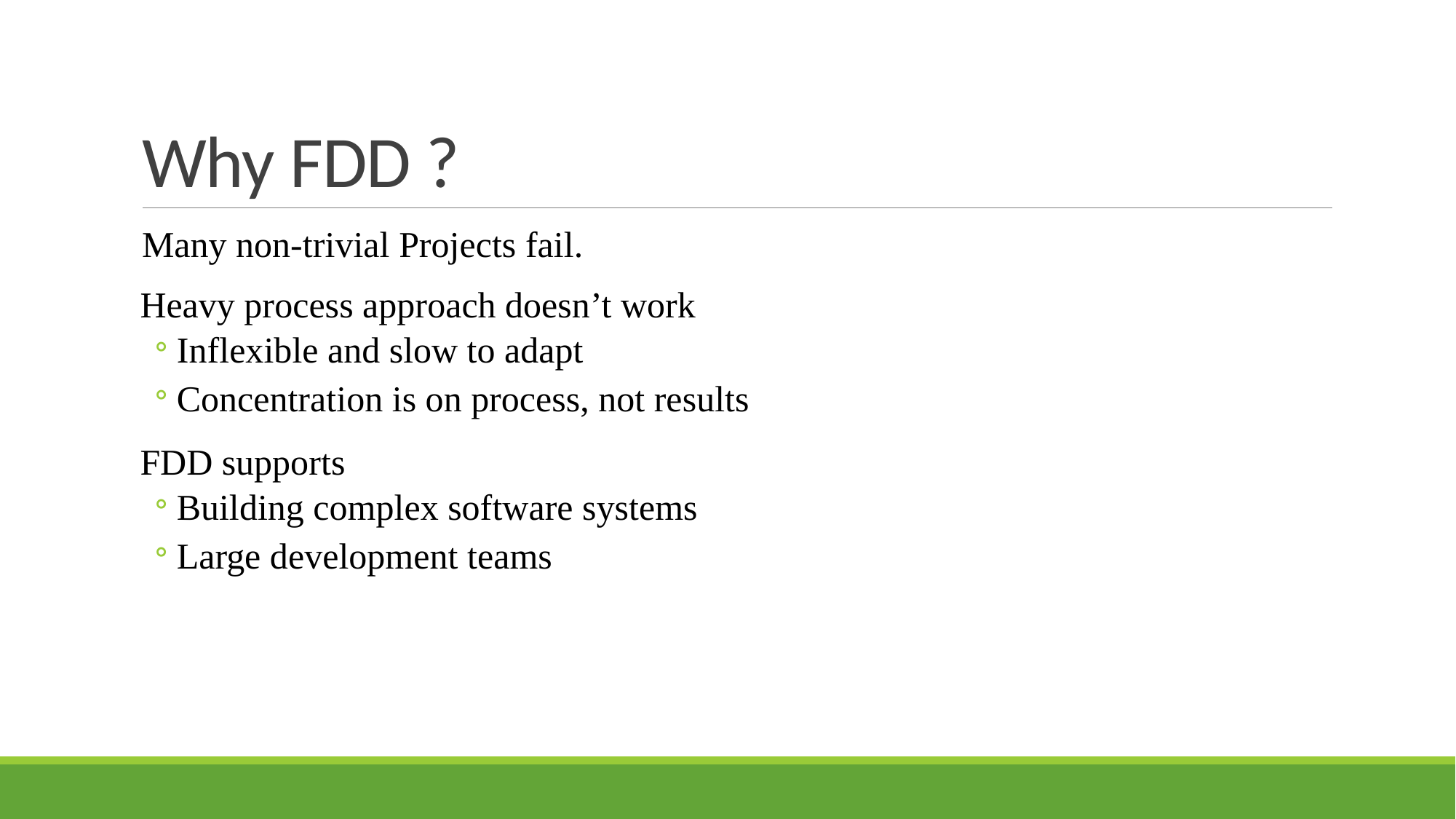

# Why FDD ?
Many non-trivial Projects fail.
 Heavy process approach doesn’t work
Inflexible and slow to adapt
Concentration is on process, not results
 FDD supports
Building complex software systems
Large development teams